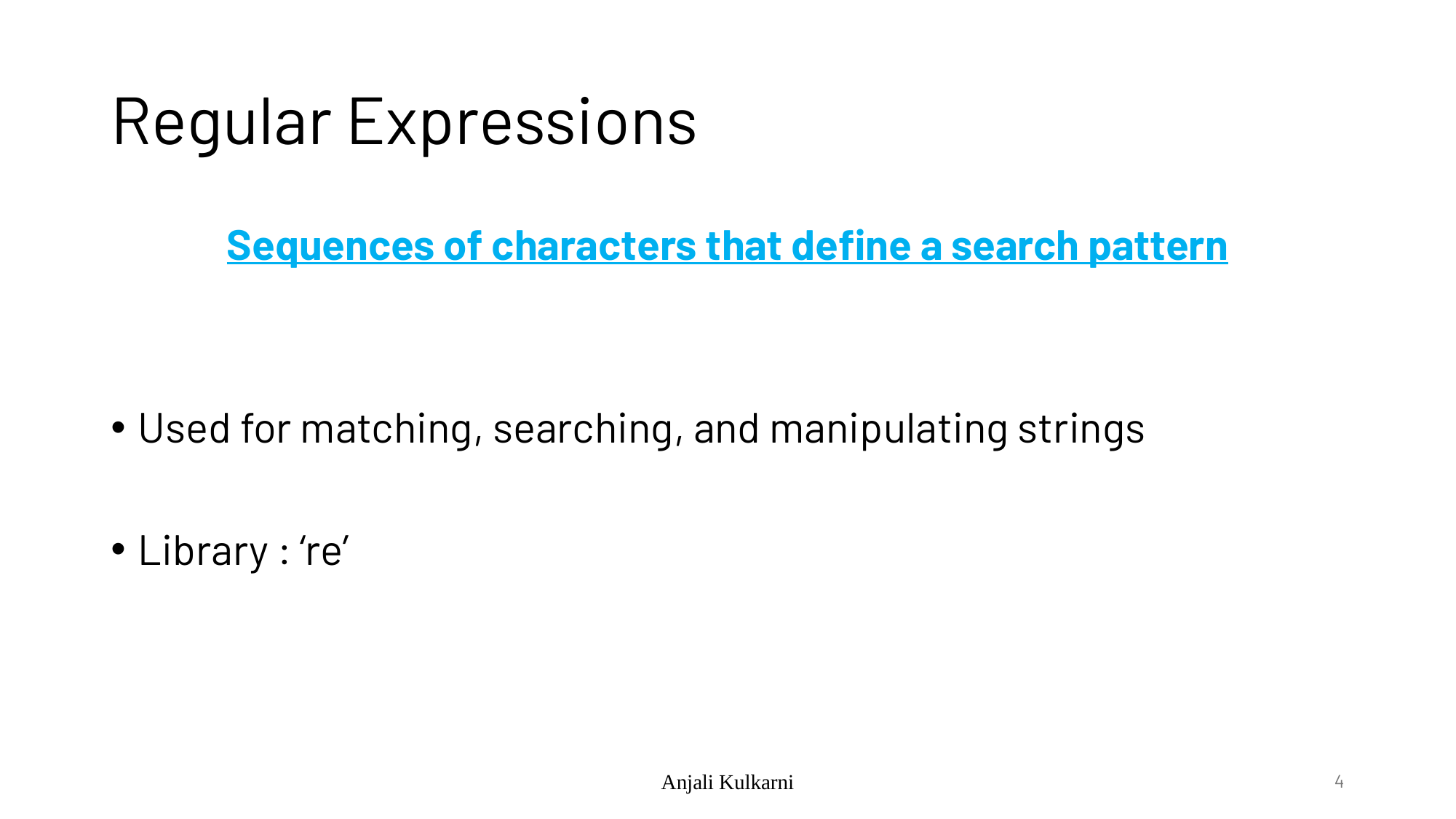

# Regular Expressions
Sequences of characters that define a search pattern

Used for matching, searching, and manipulating strings

Library : ‘re’
Anjali Kulkarni
4